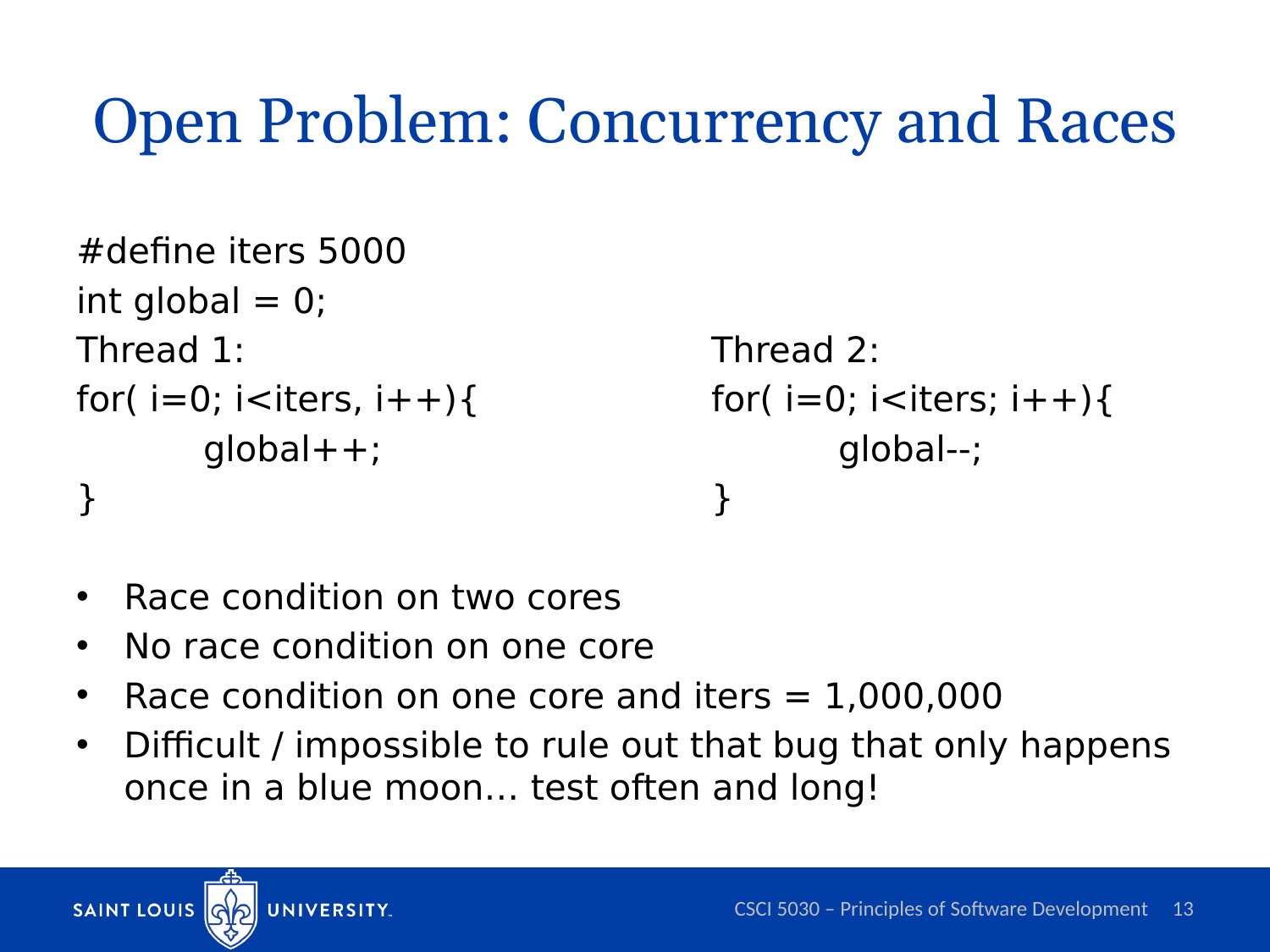

# Open Problem: Concurrency and Races
#define iters 5000
int global = 0;
Thread 1:				Thread 2:
for( i=0; i<iters, i++){		for( i=0; i<iters; i++){
	global++;				global--;
}					}

Race condition on two cores
No race condition on one core
Race condition on one core and iters = 1,000,000
Difficult / impossible to rule out that bug that only happens once in a blue moon… test often and long!
CSCI 5030 – Principles of Software Development
13